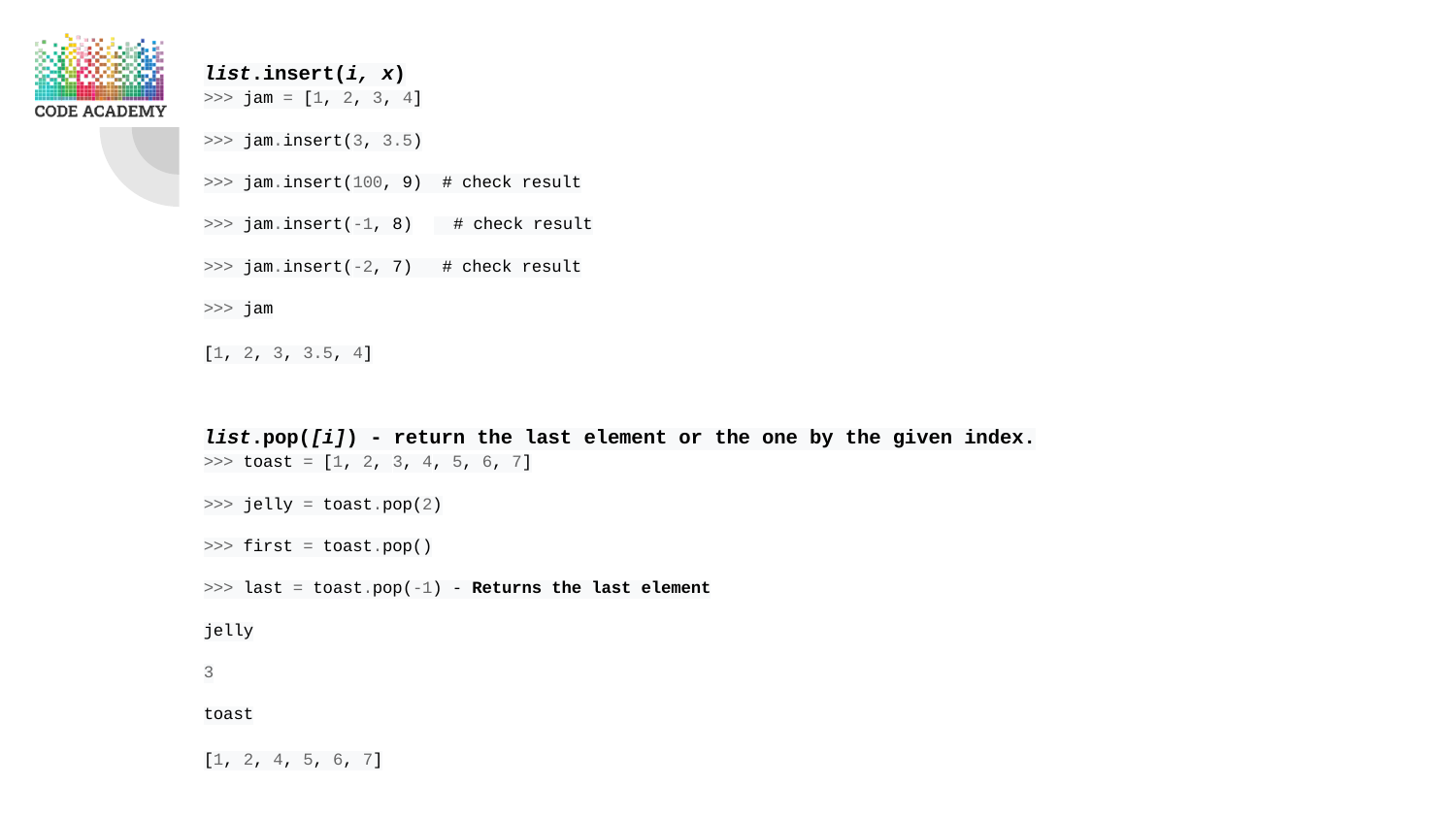

list.insert(i, x)
>>> jam = [1, 2, 3, 4]
>>> jam.insert(3, 3.5)
>>> jam.insert(100, 9)  # check result
>>> jam.insert(-1, 8)	  # check result
>>> jam.insert(-2, 7)   # check result
>>> jam
[1, 2, 3, 3.5, 4]

list.pop([i]) - return the last element or the one by the given index.
>>> toast = [1, 2, 3, 4, 5, 6, 7]
>>> jelly = toast.pop(2)
>>> first = toast.pop()
>>> last = toast.pop(-1) - Returns the last element
jelly
3
toast
[1, 2, 4, 5, 6, 7]